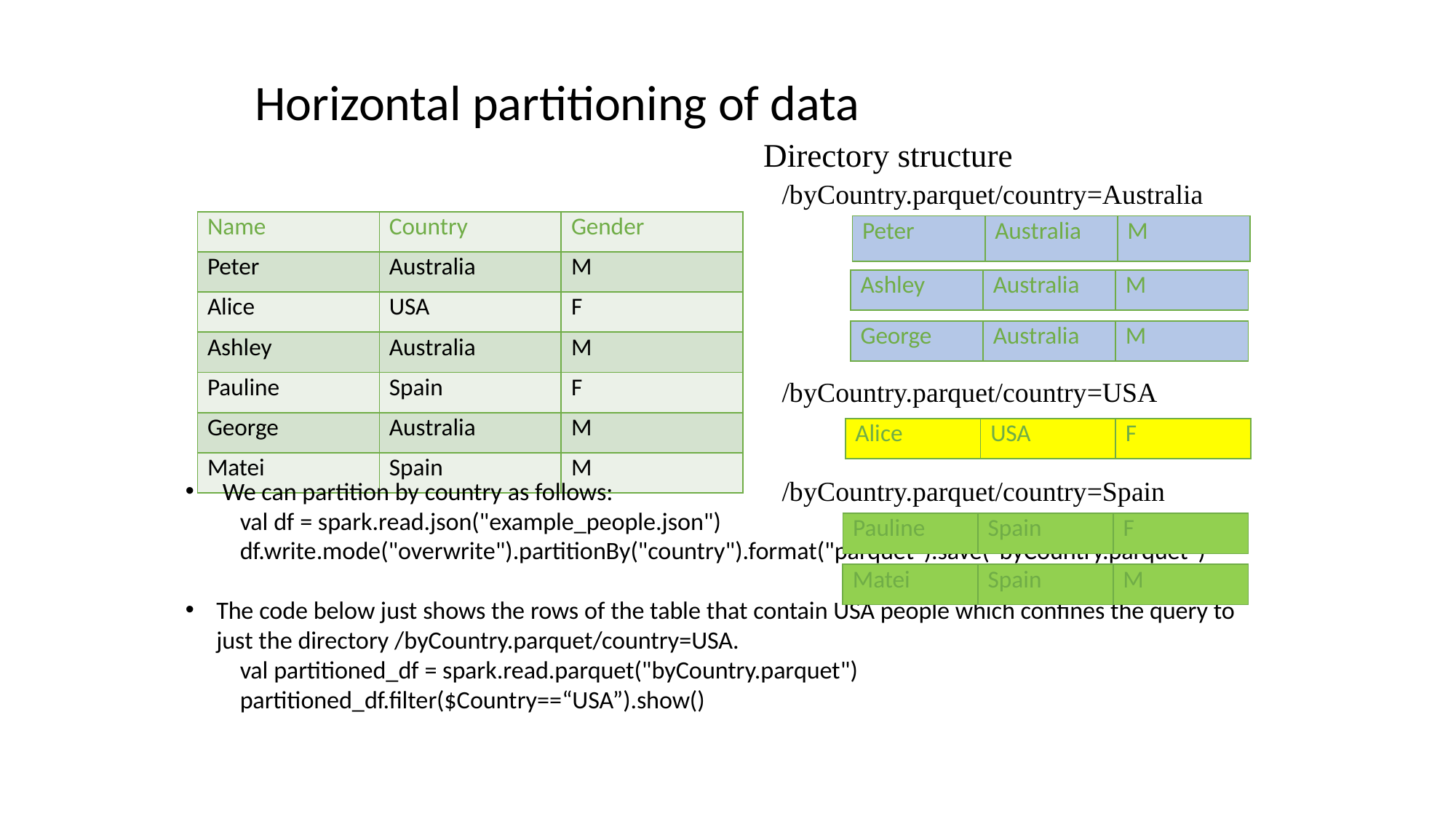

# Horizontal partitioning of data
Directory structure
/byCountry.parquet/country=Australia

/byCountry.parquet/country=USA

/byCountry.parquet/country=Spain

We can partition by country as follows:
val df = spark.read.json("example_people.json")
df.write.mode("overwrite").partitionBy("country").format("parquet").save("byCountry.parquet")

The code below just shows the rows of the table that contain USA people which confines the query to just the directory /byCountry.parquet/country=USA.
val partitioned_df = spark.read.parquet("byCountry.parquet")
partitioned_df.filter($Country==“USA”).show()

| Name | Country | Gender |
| --- | --- | --- |
| Peter | Australia | M |
| Alice | USA | F |
| Ashley | Australia | M |
| Pauline | Spain | F |
| George | Australia | M |
| Matei | Spain | M |
| Peter | Australia | M |
| --- | --- | --- |
| Ashley | Australia | M |
| --- | --- | --- |
| George | Australia | M |
| --- | --- | --- |
| Alice | USA | F |
| --- | --- | --- |
| Pauline | Spain | F |
| --- | --- | --- |
| Matei | Spain | M |
| --- | --- | --- |